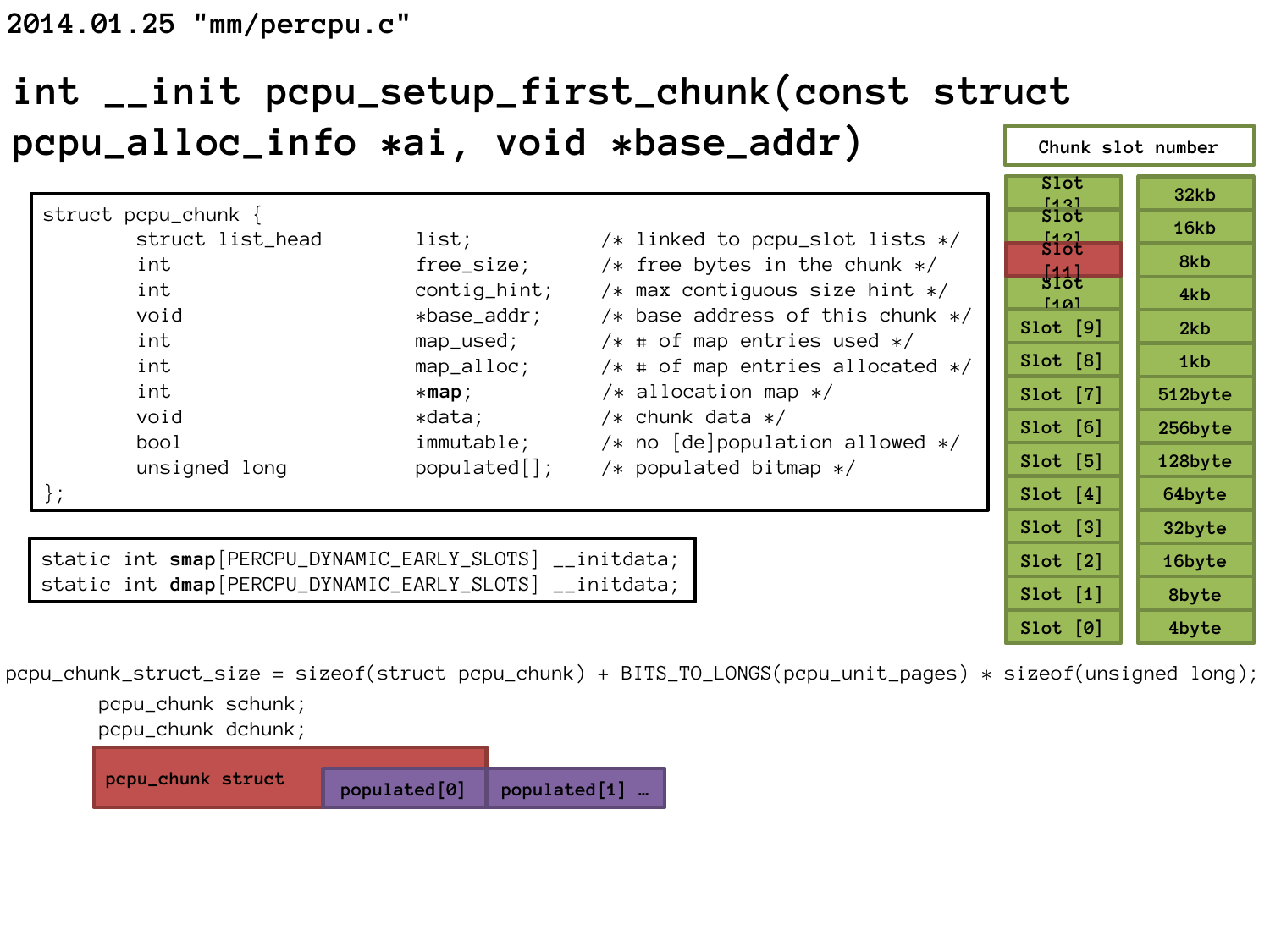

# 2014.01.25 "mm/percpu.c"
int __init pcpu_setup_first_chunk(const struct pcpu_alloc_info *ai, void *base_addr)
Chunk slot number
Slot [13]
32kb
struct pcpu_chunk {
        struct list_head        list;           /* linked to pcpu_slot lists */
        int                     free_size;      /* free bytes in the chunk */
        int                     contig_hint;    /* max contiguous size hint */
        void                    *base_addr;     /* base address of this chunk */
        int                     map_used;       /* # of map entries used */
        int                     map_alloc;      /* # of map entries allocated */
        int                     *map;           /* allocation map */
        void                    *data;          /* chunk data */
        bool                    immutable;      /* no [de]population allowed */
        unsigned long           populated[];    /* populated bitmap */
};
Slot [12]
16kb
Slot [11]
8kb
Slot [10]
4kb
Slot [9]
2kb
Slot [8]
1kb
Slot [7]
512byte
Slot [6]
256byte
Slot [5]
128byte
Slot [4]
64byte
Slot [3]
32byte
static int smap[PERCPU_DYNAMIC_EARLY_SLOTS] __initdata;
static int dmap[PERCPU_DYNAMIC_EARLY_SLOTS] __initdata;
Slot [2]
16byte
Slot [1]
8byte
Slot [0]
4byte
pcpu_chunk_struct_size = sizeof(struct pcpu_chunk) + BITS_TO_LONGS(pcpu_unit_pages) * sizeof(unsigned long);
pcpu_chunk schunk;
pcpu_chunk dchunk;
pcpu_chunk struct
populated[1] …
populated[0]